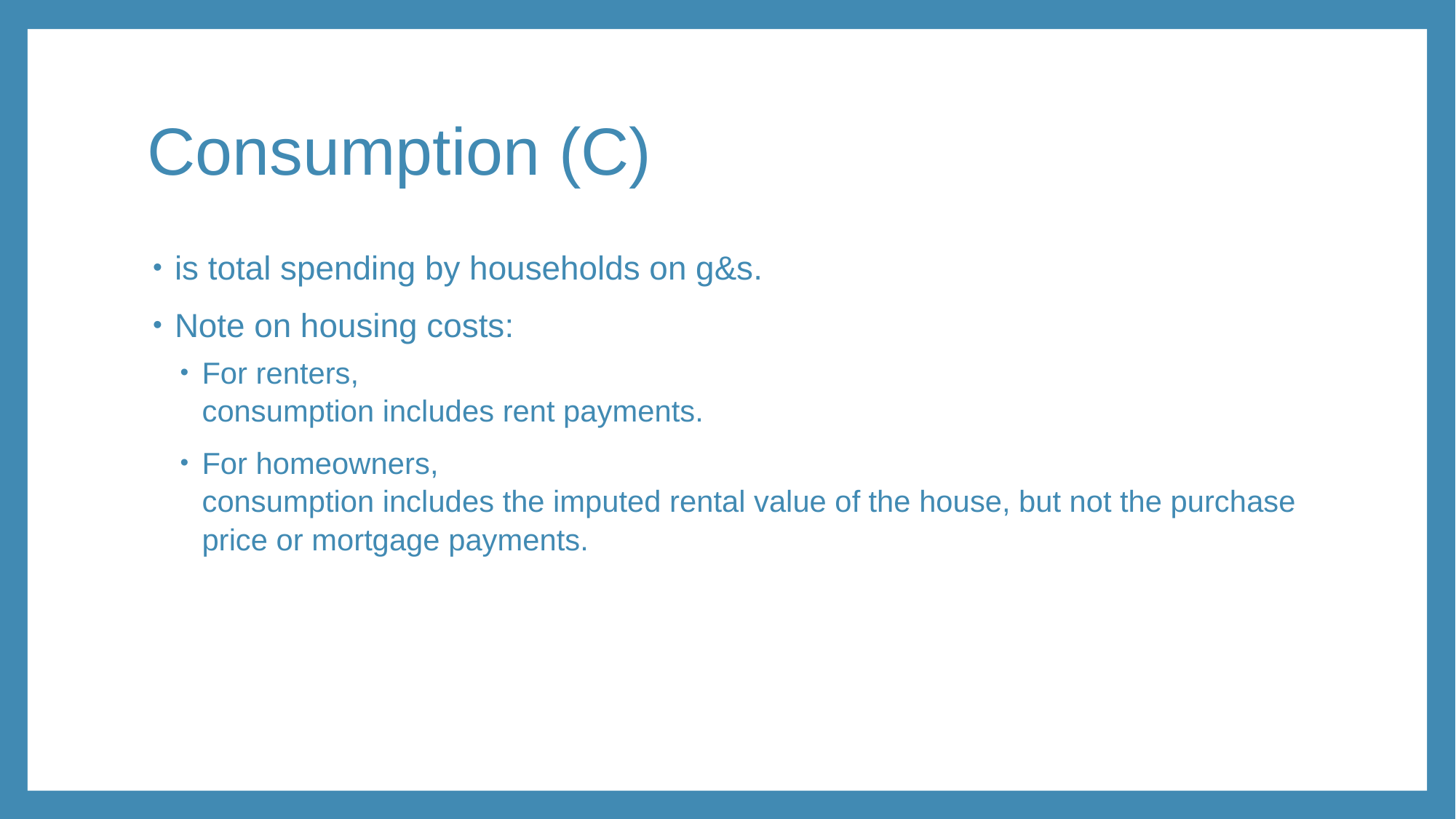

# Consumption (C)
is total spending by households on g&s.
Note on housing costs:
For renters,
consumption includes rent payments.
For homeowners,
consumption includes the imputed rental value of the house, but not the purchase price or mortgage payments.